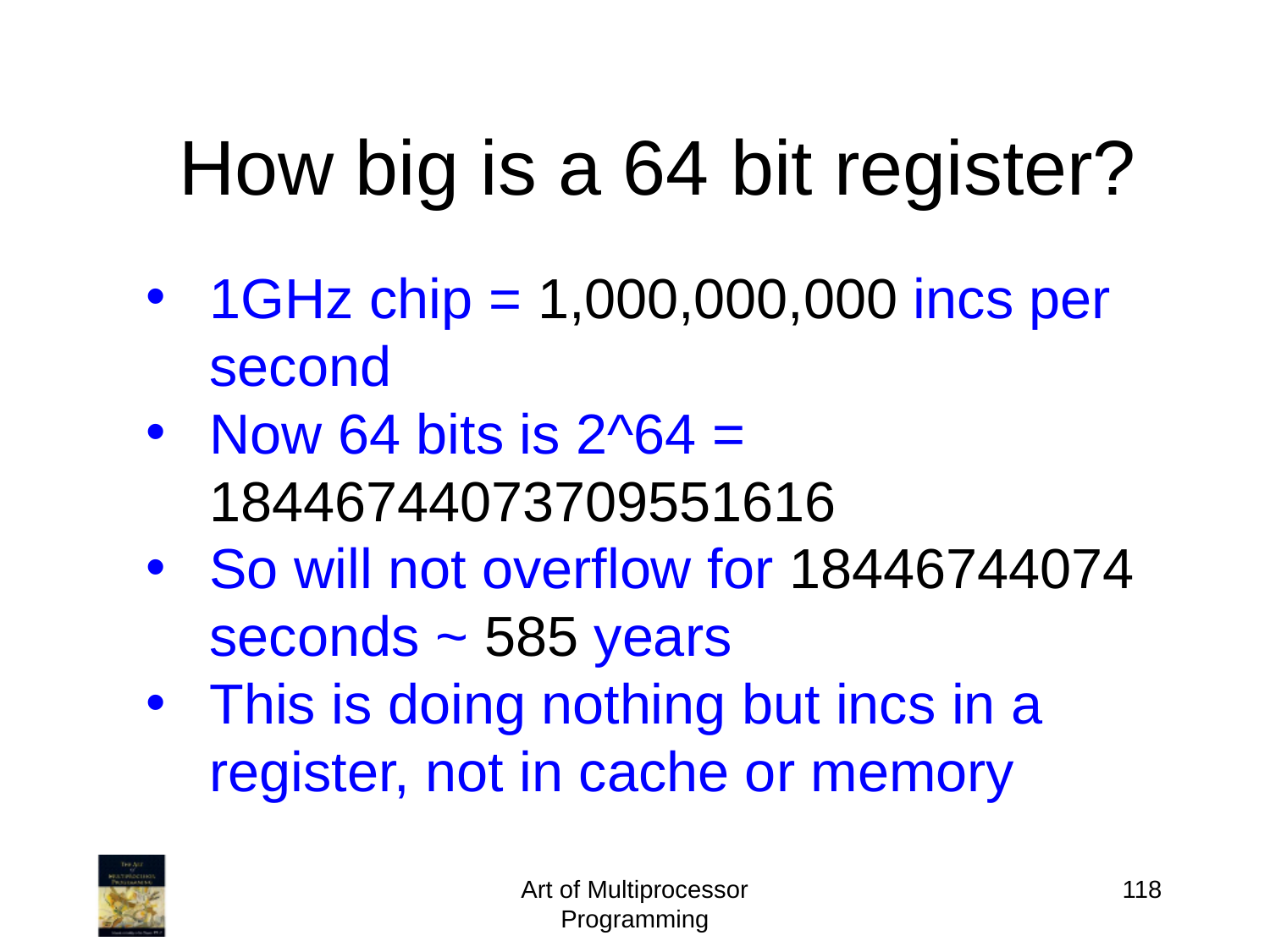

# How big is a 64 bit register?
1GHz chip = 1,000,000,000 incs per second
Now 64 bits is 2^64 = 18446744073709551616
So will not overflow for 18446744074 seconds ~ 585 years
This is doing nothing but incs in a register, not in cache or memory
Art of Multiprocessor Programming
118